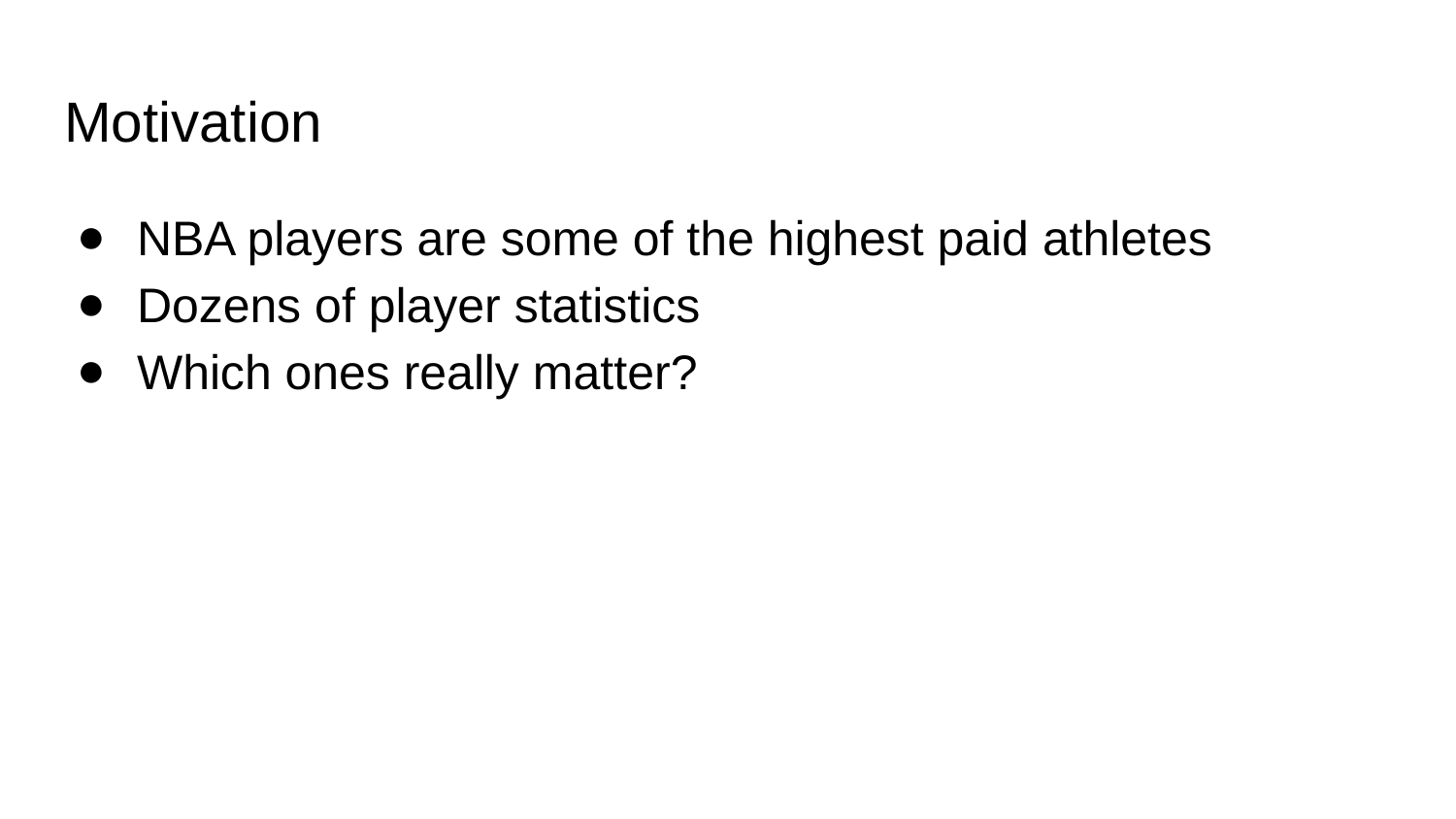

# Motivation
NBA players are some of the highest paid athletes
Dozens of player statistics
Which ones really matter?